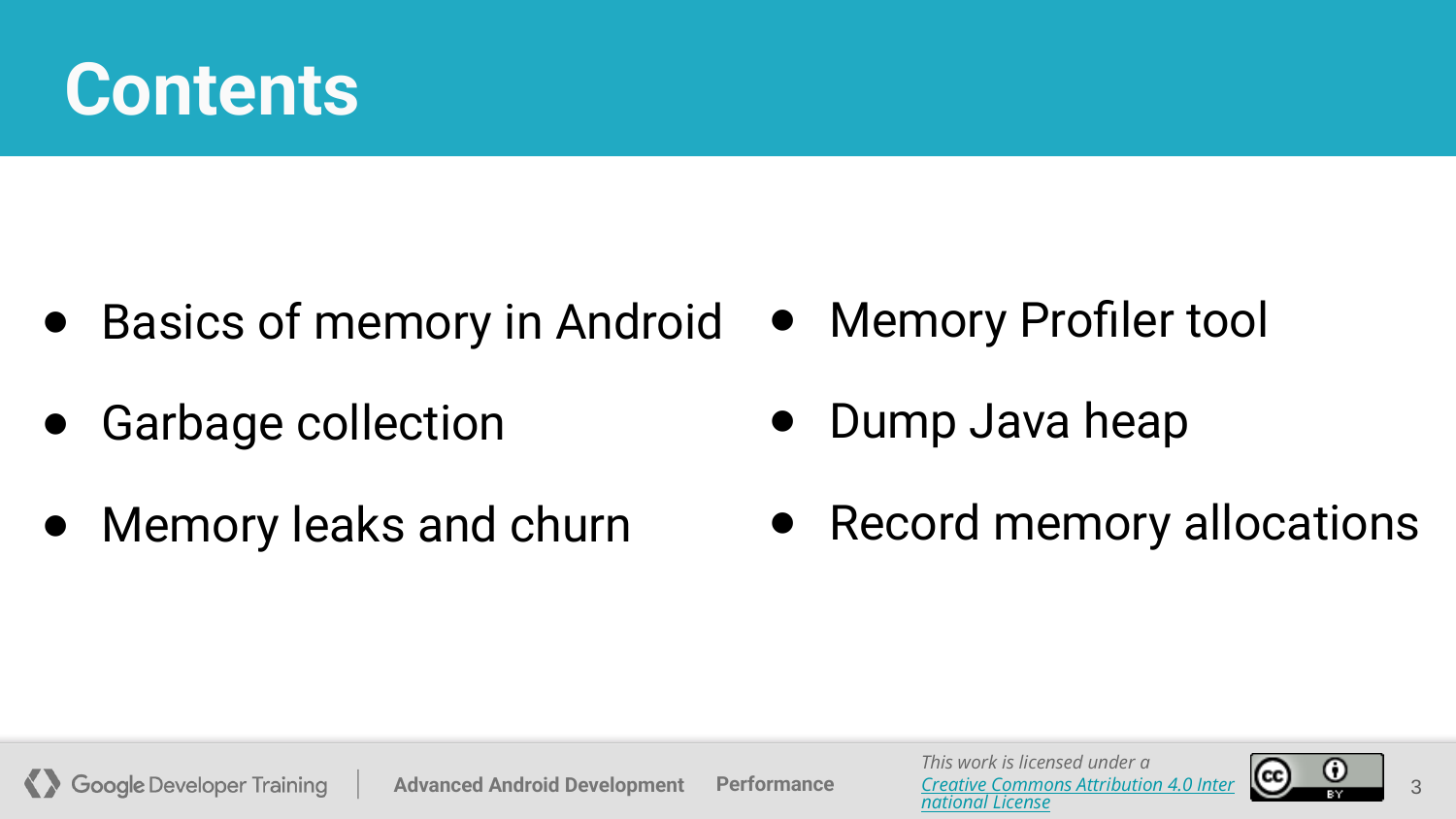

# Contents

Memory Profiler tool
Dump Java heap
Record memory allocations
Basics of memory in Android
Garbage collection
Memory leaks and churn
3